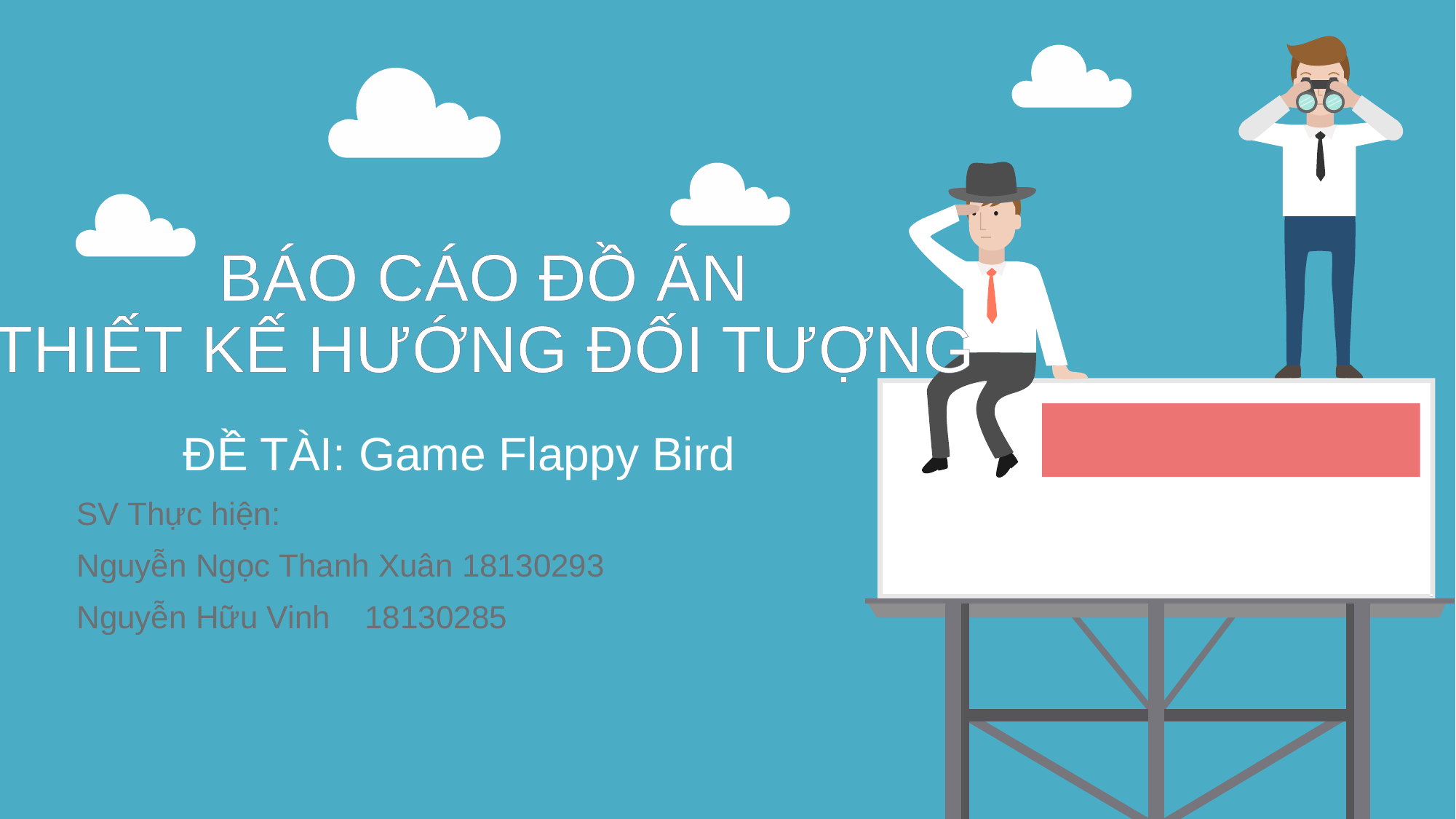

# BÁO CÁO ĐỒ ÁN THIẾT KẾ HƯỚNG ĐỐI TƯỢNG
ĐỀ TÀI: Game Flappy Bird
SV Thực hiện:
Nguyễn Ngọc Thanh Xuân 18130293
Nguyễn Hữu Vinh 		18130285